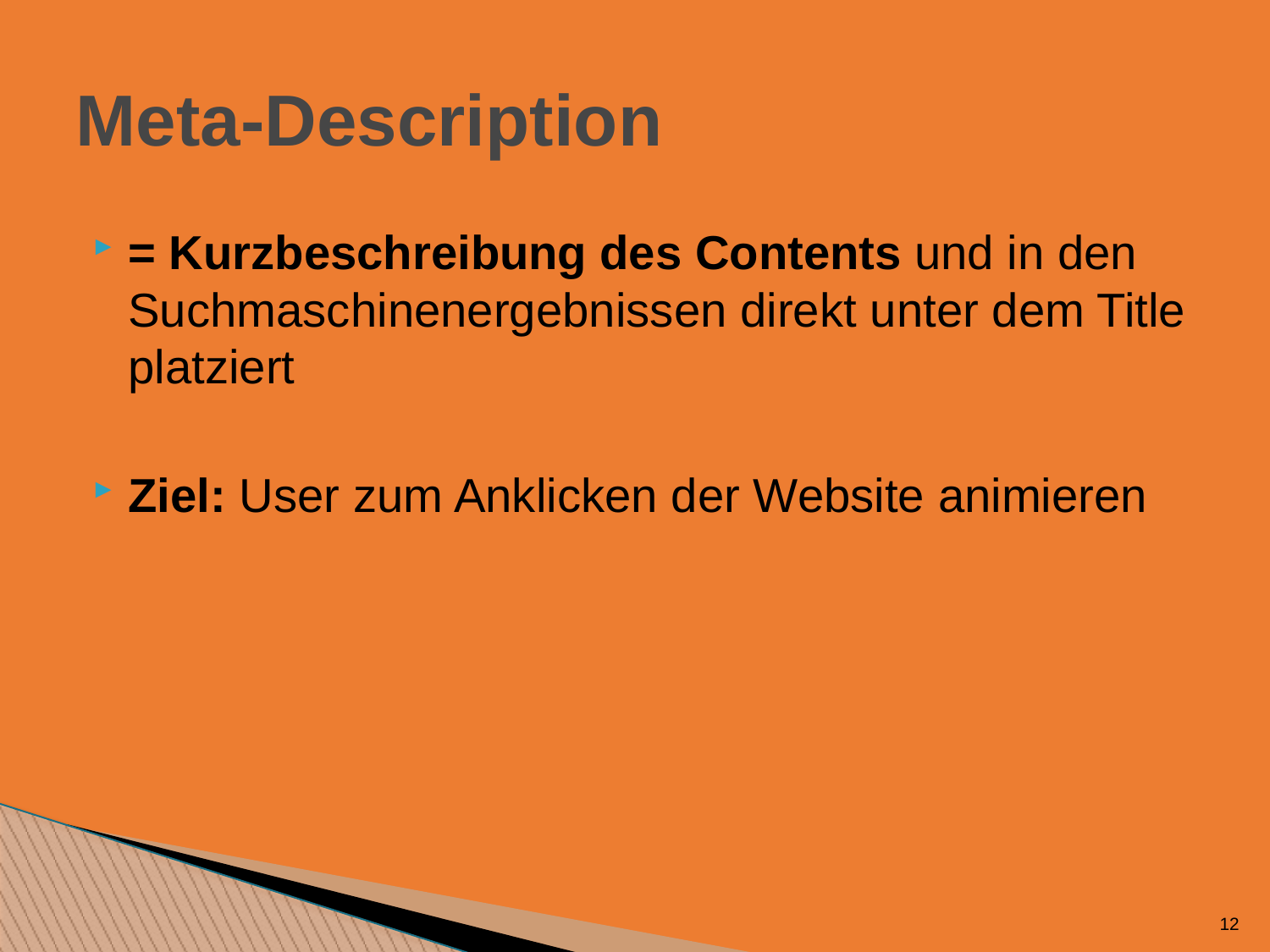

Meta-Description
= Kurzbeschreibung des Contents und in den Suchmaschinenergebnissen direkt unter dem Title platziert

Ziel: User zum Anklicken der Website animieren
12